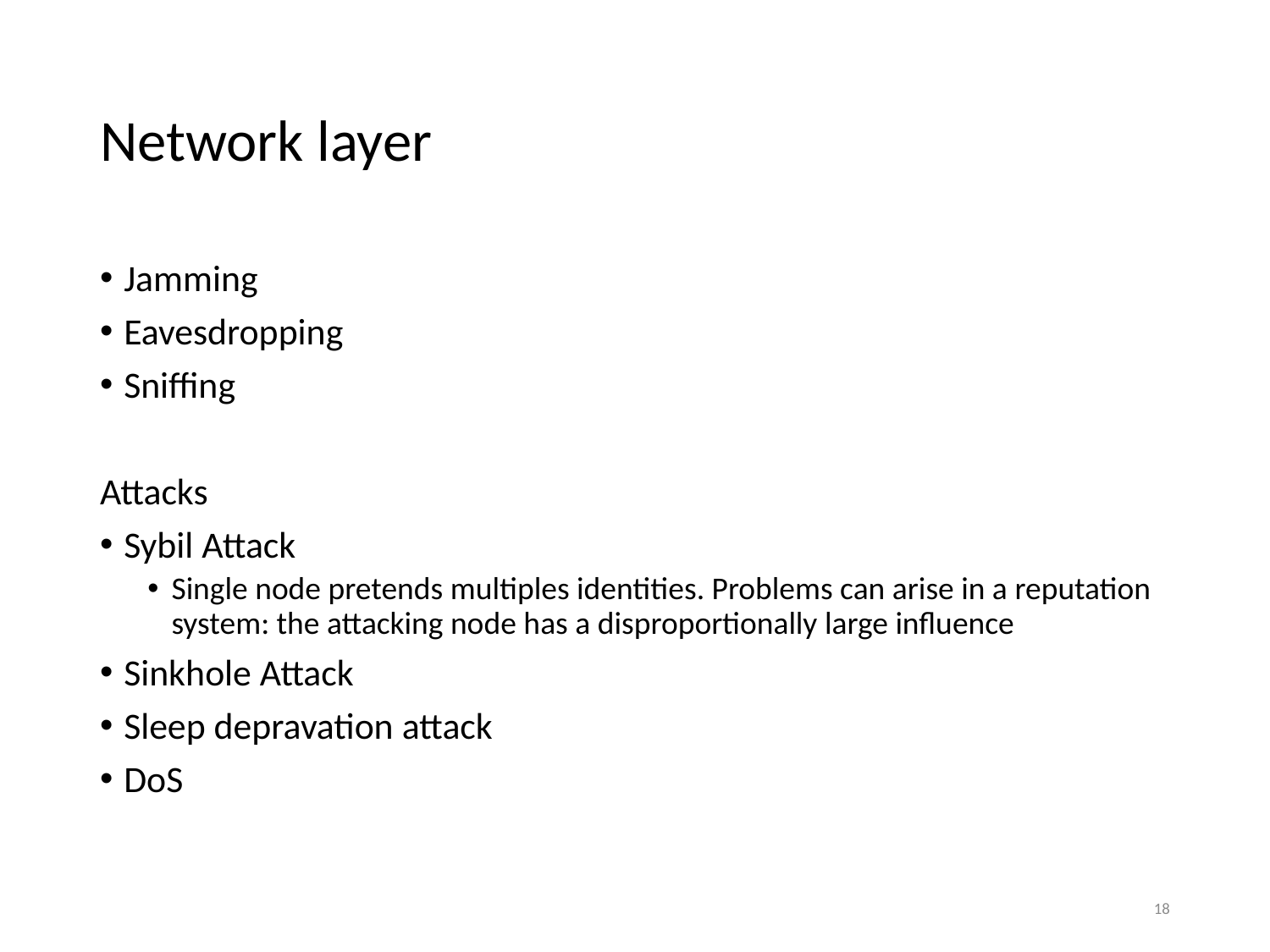

# Network layer
Jamming
Eavesdropping
Sniffing

Attacks
Sybil Attack
Single node pretends multiples identities. Problems can arise in a reputation system: the attacking node has a disproportionally large influence
Sinkhole Attack
Sleep depravation attack
DoS
18